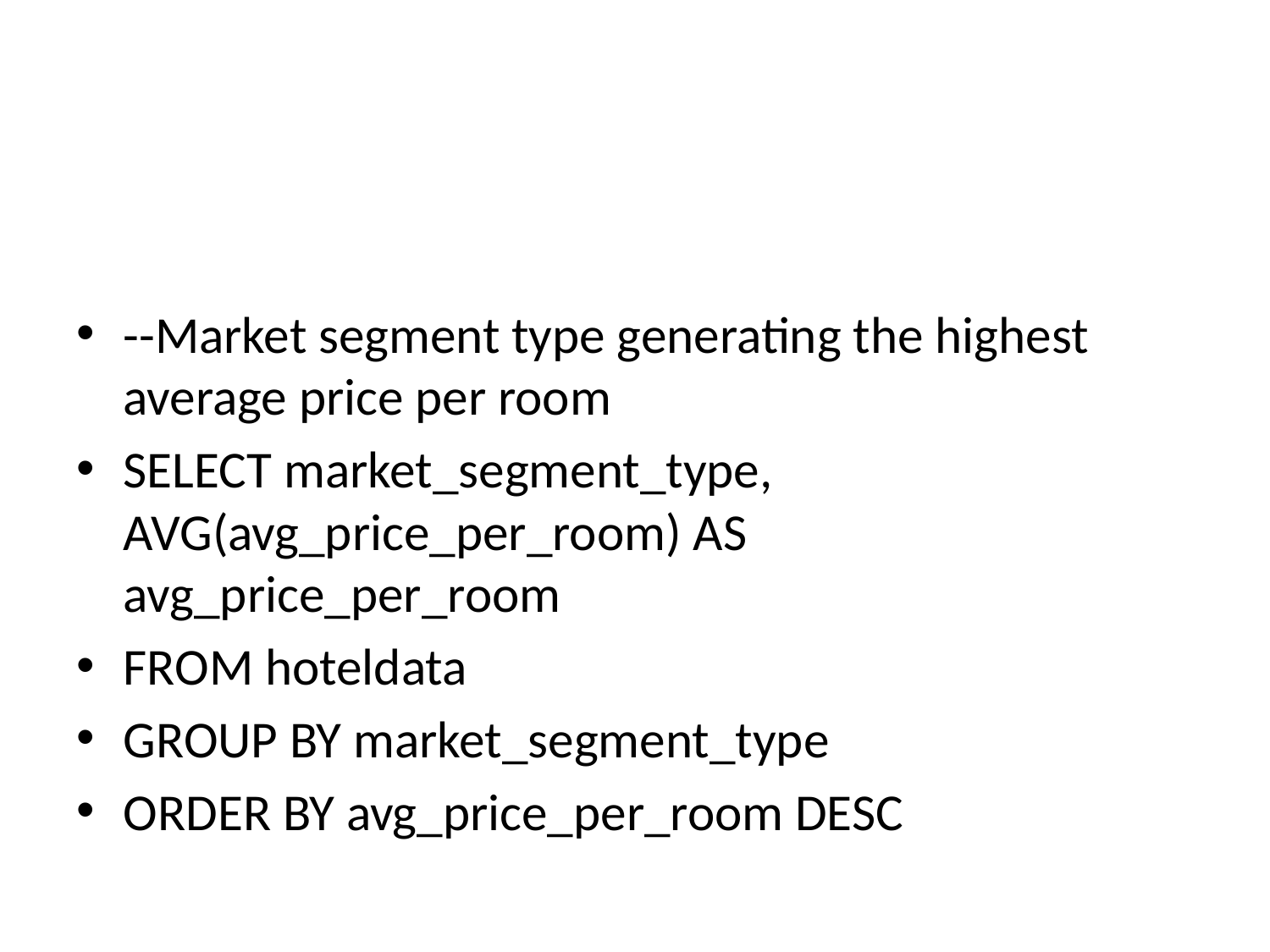

#

--Market segment type generating the highest average price per room
SELECT market_segment_type, AVG(avg_price_per_room) AS avg_price_per_room
FROM hoteldata
GROUP BY market_segment_type
ORDER BY avg_price_per_room DESC